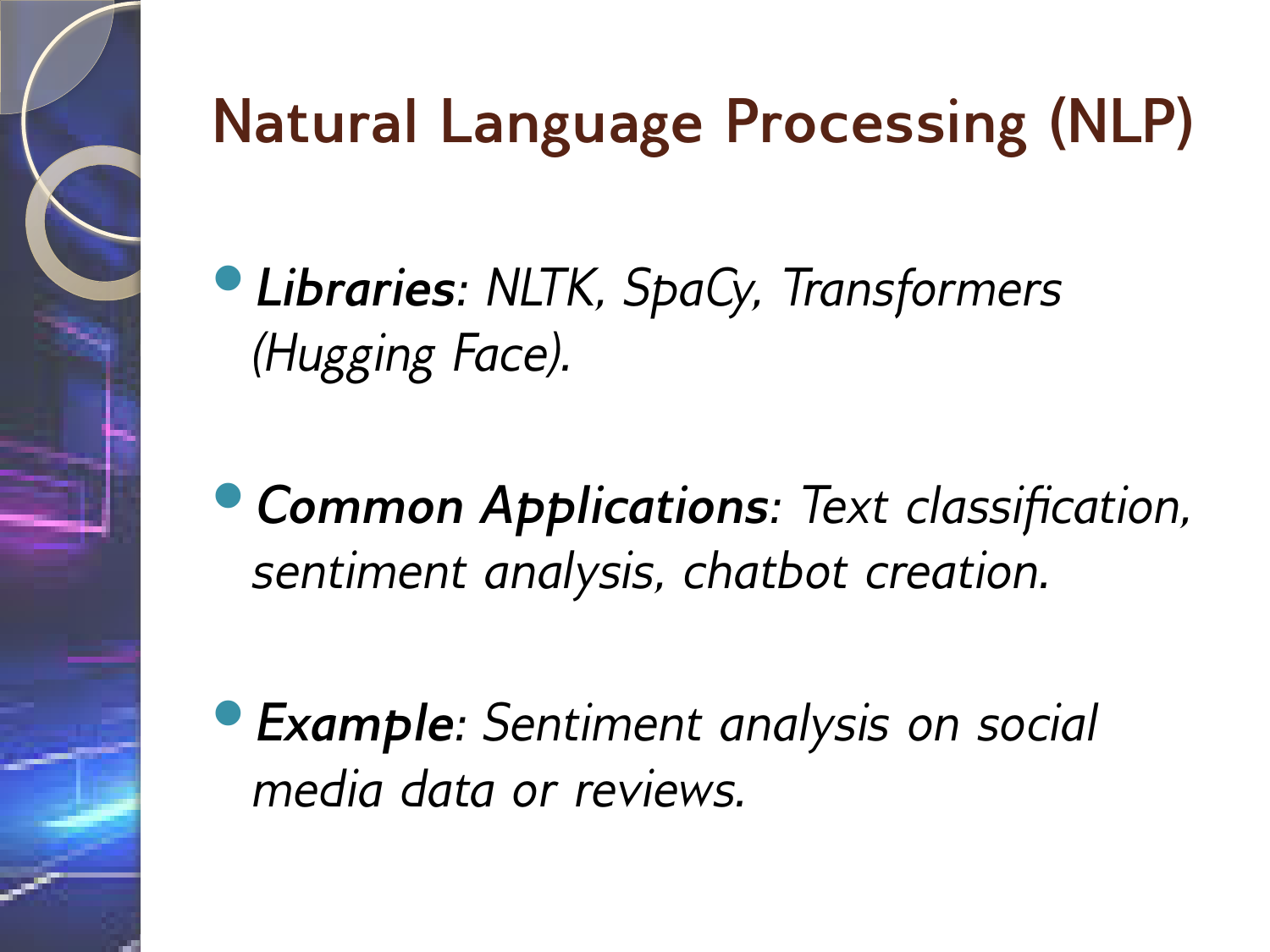

# Natural Language Processing (NLP)

Libraries: NLTK, SpaCy, Transformers (Hugging Face).

Common Applications: Text classification, sentiment analysis, chatbot creation.

Example: Sentiment analysis on social media data or reviews.